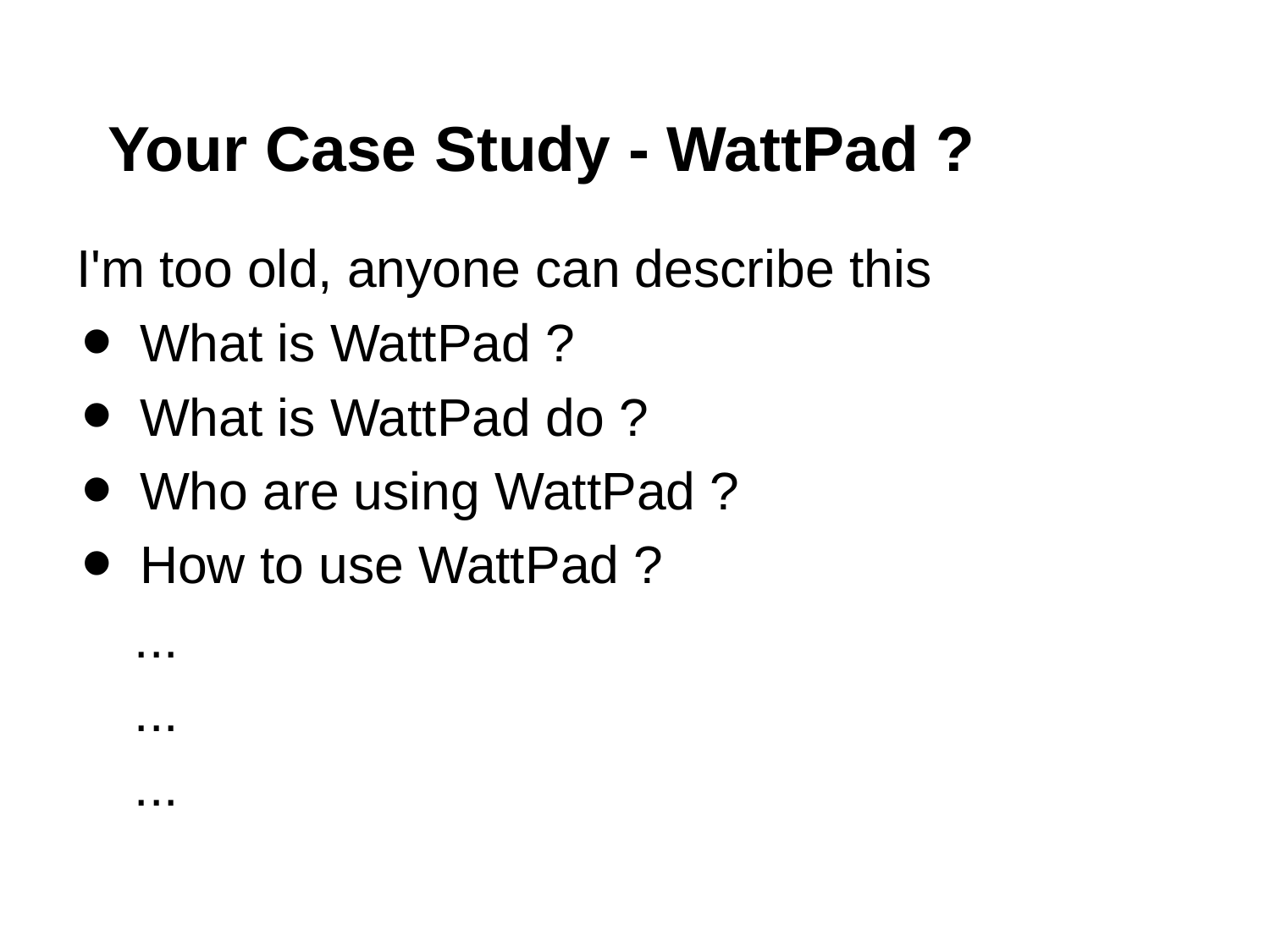

# Your Case Study - WattPad ?
I'm too old, anyone can describe this
What is WattPad ?
What is WattPad do ?
Who are using WattPad ?
How to use WattPad ?
    ...
    ...
    ...